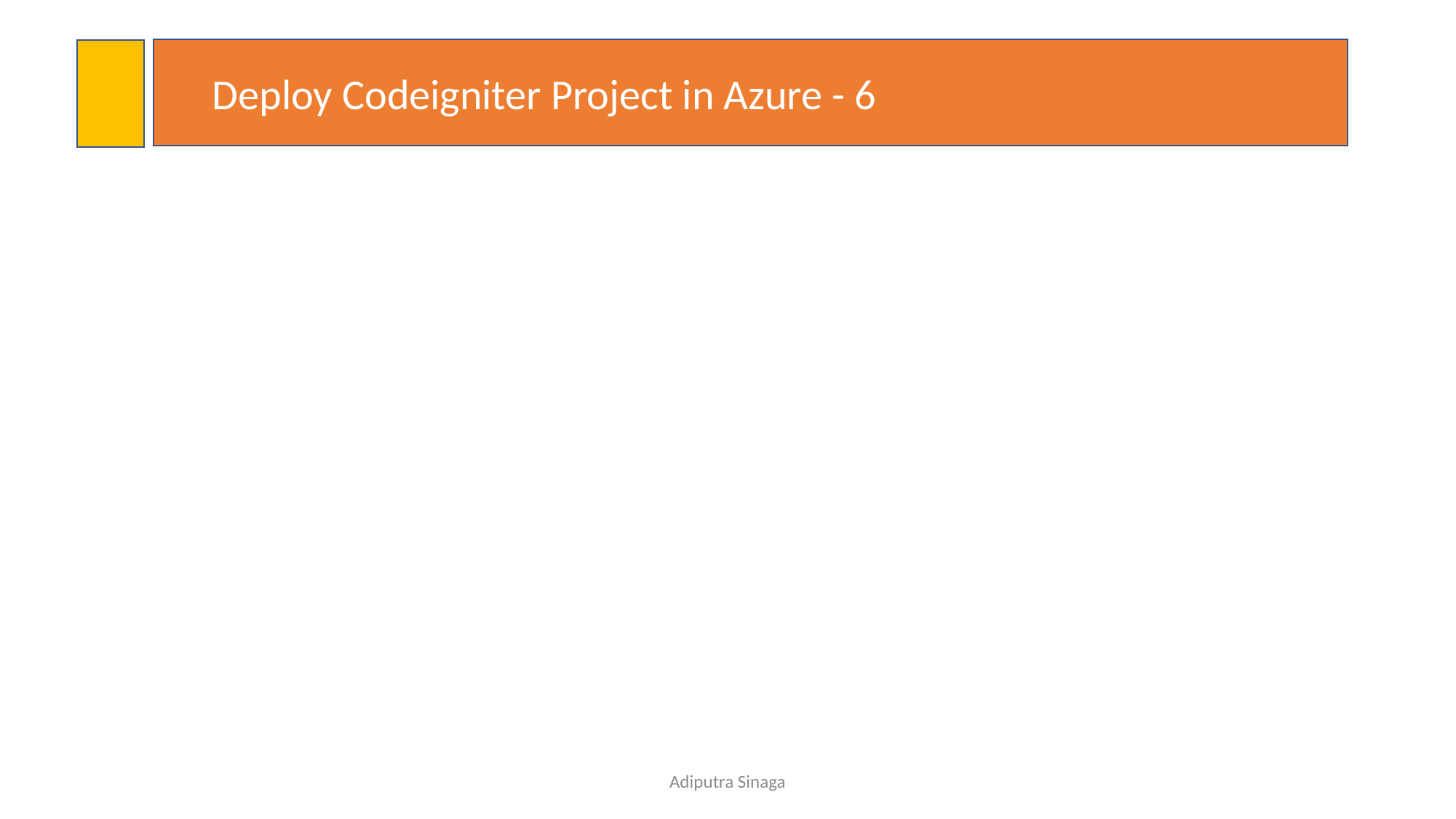

Deploy Codeigniter Project in Azure - 6

#

Adiputra Sinaga